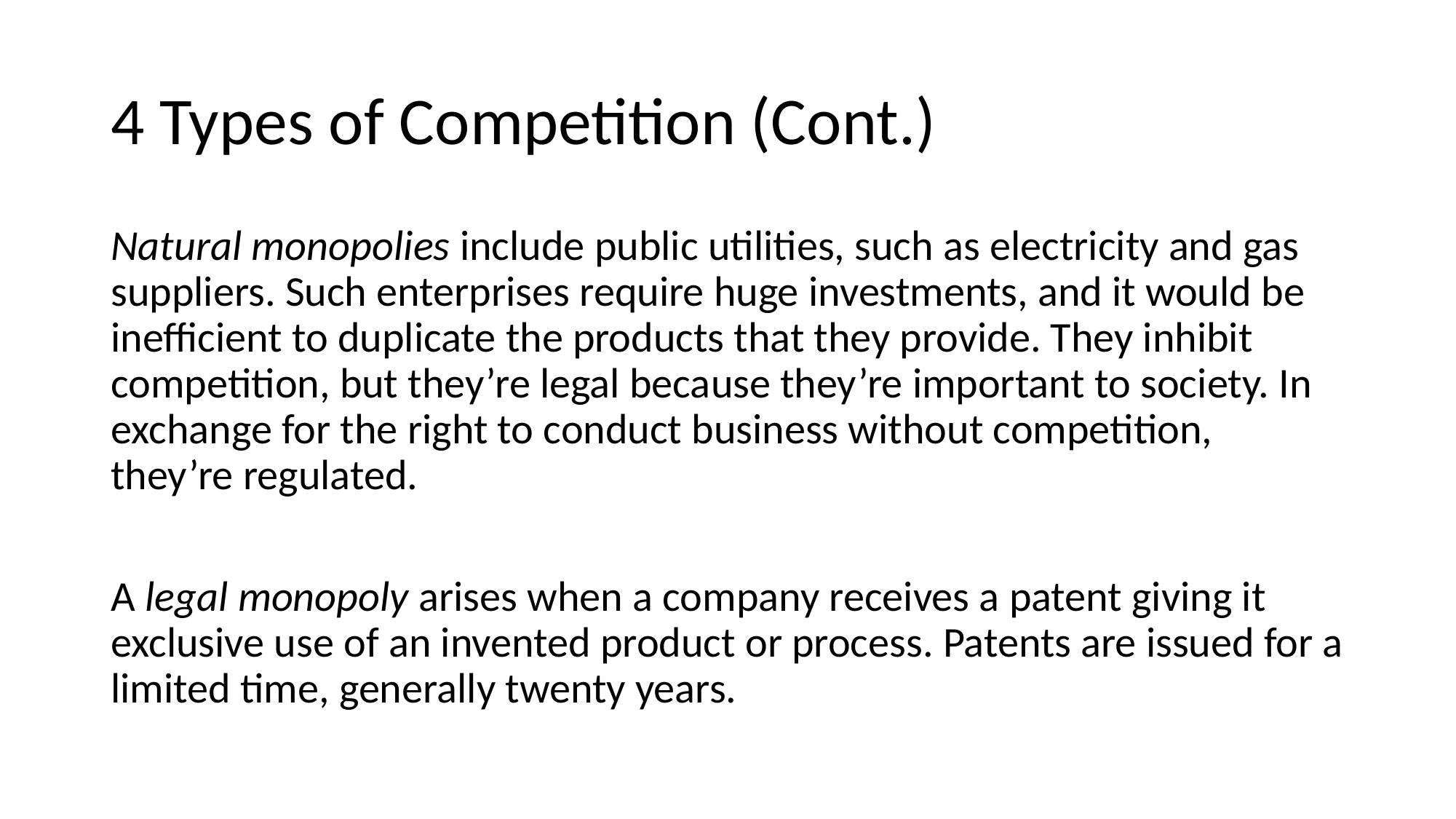

# 4 Types of Competition (Cont.)
Natural monopolies include public utilities, such as electricity and gas suppliers. Such enterprises require huge investments, and it would be inefficient to duplicate the products that they provide. They inhibit competition, but they’re legal because they’re important to society. In exchange for the right to conduct business without competition, they’re regulated.

A legal monopoly arises when a company receives a patent giving it exclusive use of an invented product or process. Patents are issued for a limited time, generally twenty years.